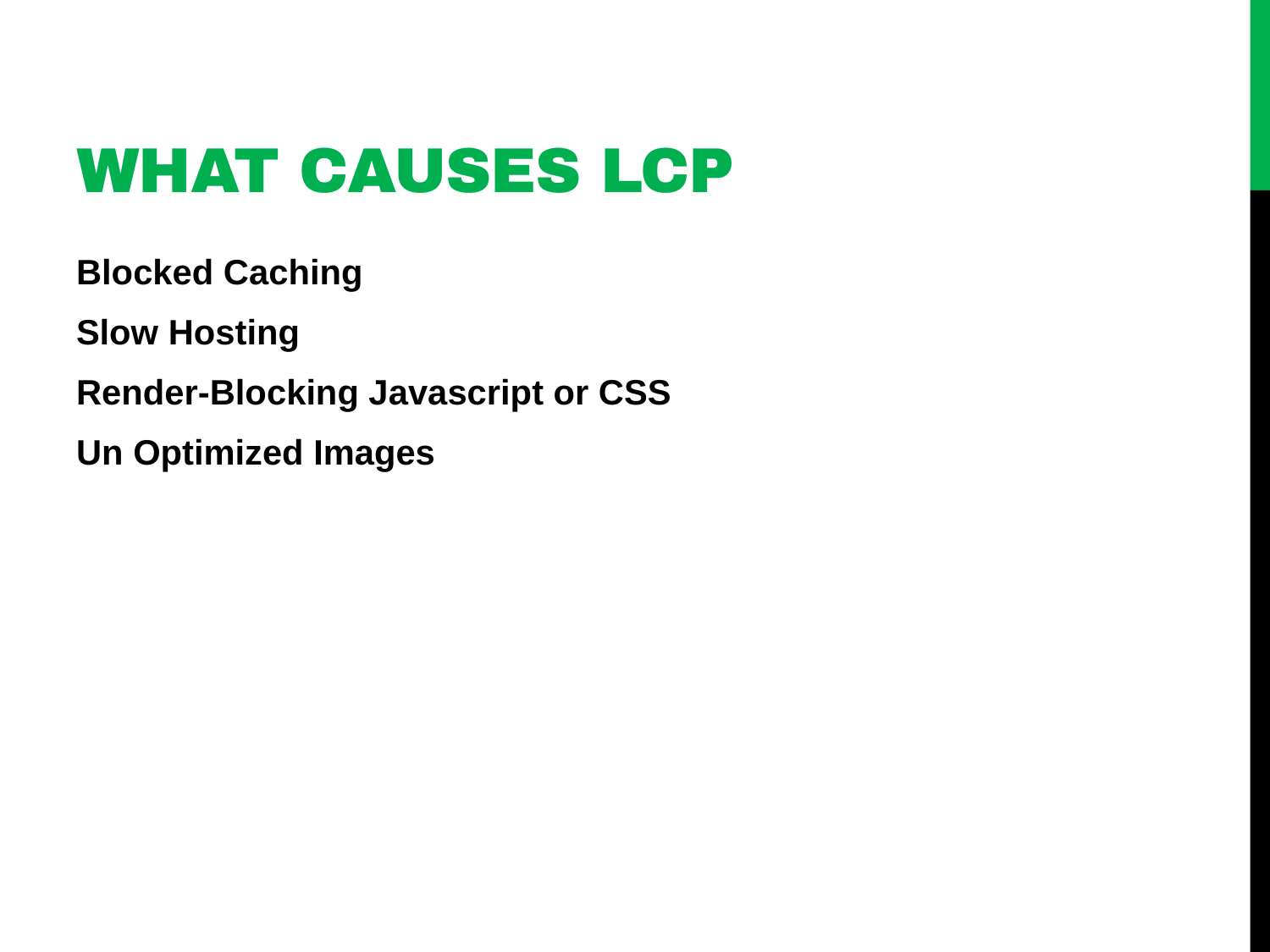

# What Causes LCP
Blocked Caching
Slow Hosting
Render-Blocking Javascript or CSS
Un Optimized Images